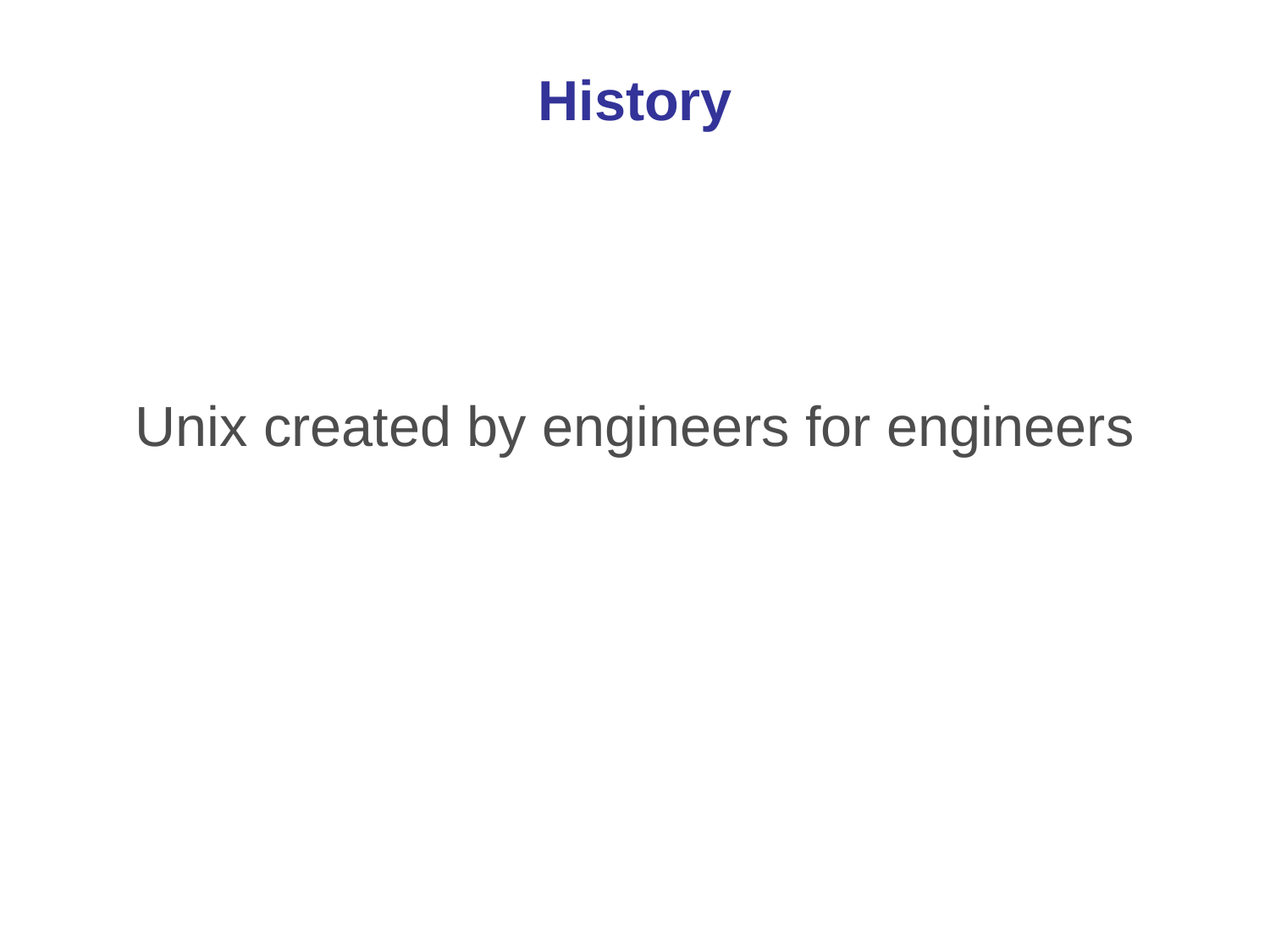

History
Unix created by engineers for engineers